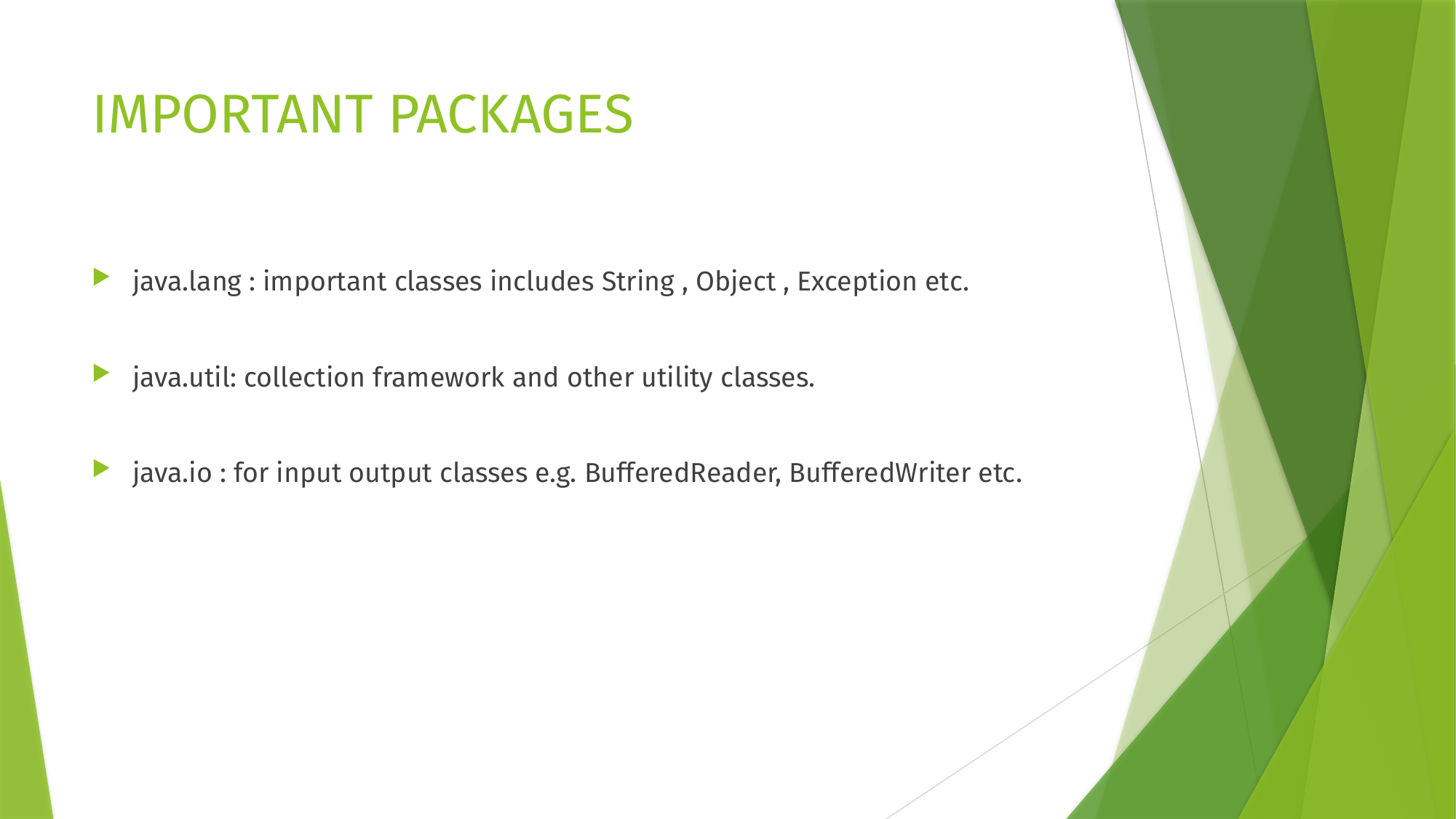

# IMPORTANT PACKAGES
java.lang : important classes includes String , Object , Exception etc.

java.util: collection framework and other utility classes.

java.io : for input output classes e.g. BufferedReader, BufferedWriter etc.